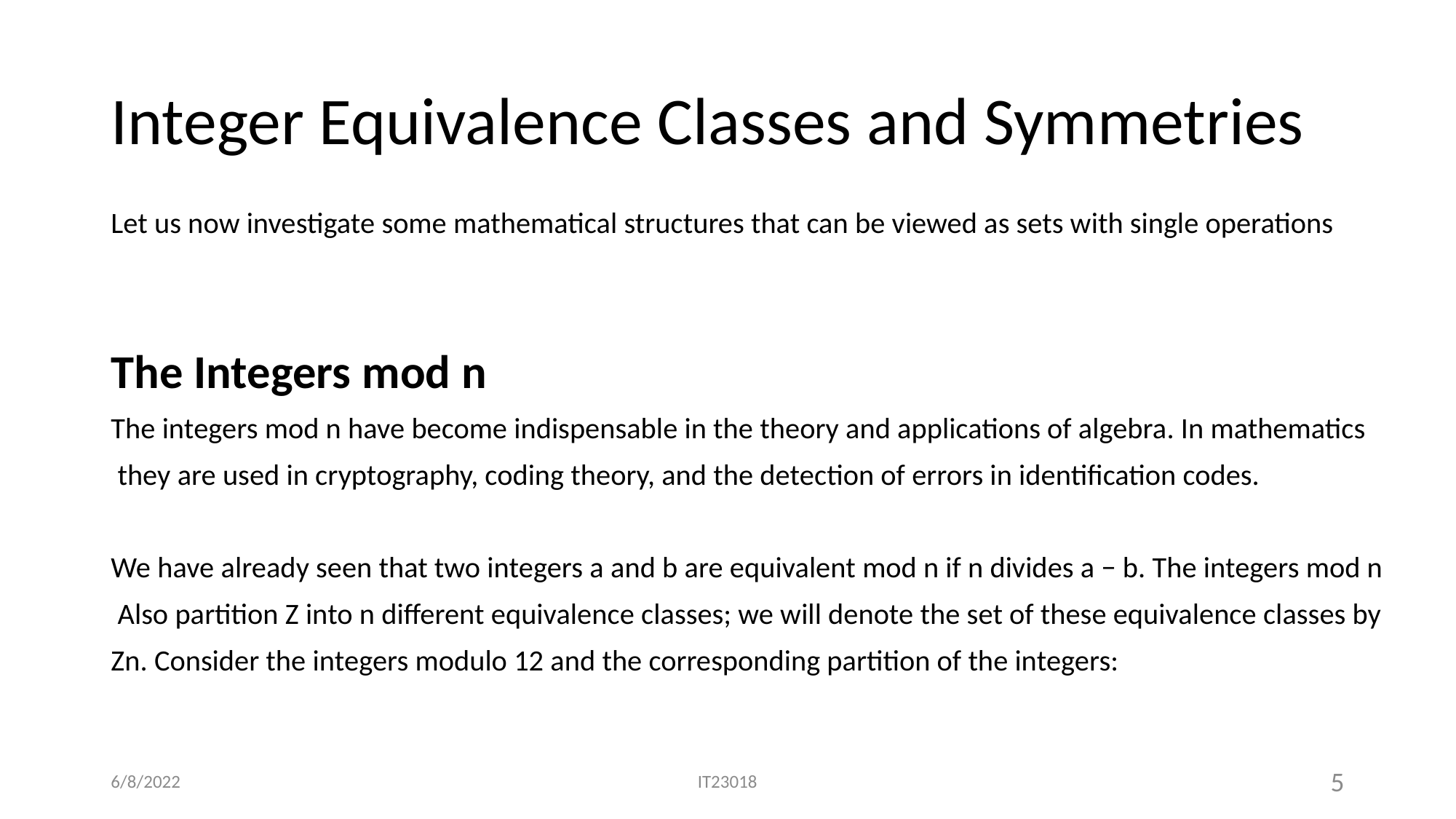

# Integer Equivalence Classes and Symmetries
Let us now investigate some mathematical structures that can be viewed as sets with single operations

The Integers mod n
The integers mod n have become indispensable in the theory and applications of algebra. In mathematics
 they are used in cryptography, coding theory, and the detection of errors in identification codes.

We have already seen that two integers a and b are equivalent mod n if n divides a − b. The integers mod n
 Also partition Z into n different equivalence classes; we will denote the set of these equivalence classes by
Zn. Consider the integers modulo 12 and the corresponding partition of the integers:

6/8/2022
IT23018
5